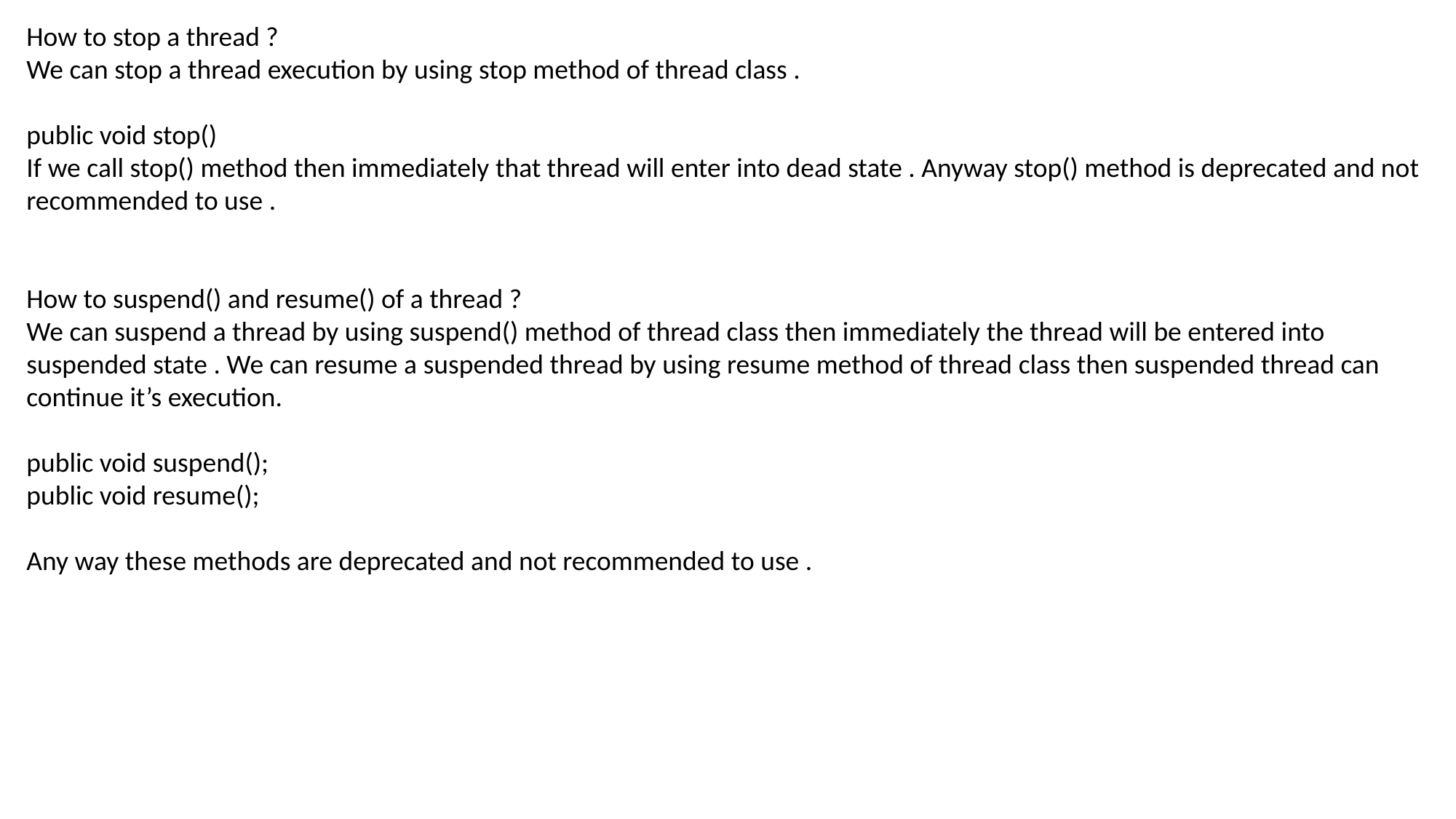

How to stop a thread ?
We can stop a thread execution by using stop method of thread class .

public void stop()
If we call stop() method then immediately that thread will enter into dead state . Anyway stop() method is deprecated and not recommended to use .

How to suspend() and resume() of a thread ?
We can suspend a thread by using suspend() method of thread class then immediately the thread will be entered into suspended state . We can resume a suspended thread by using resume method of thread class then suspended thread can continue it’s execution.

public void suspend();
public void resume();

Any way these methods are deprecated and not recommended to use .